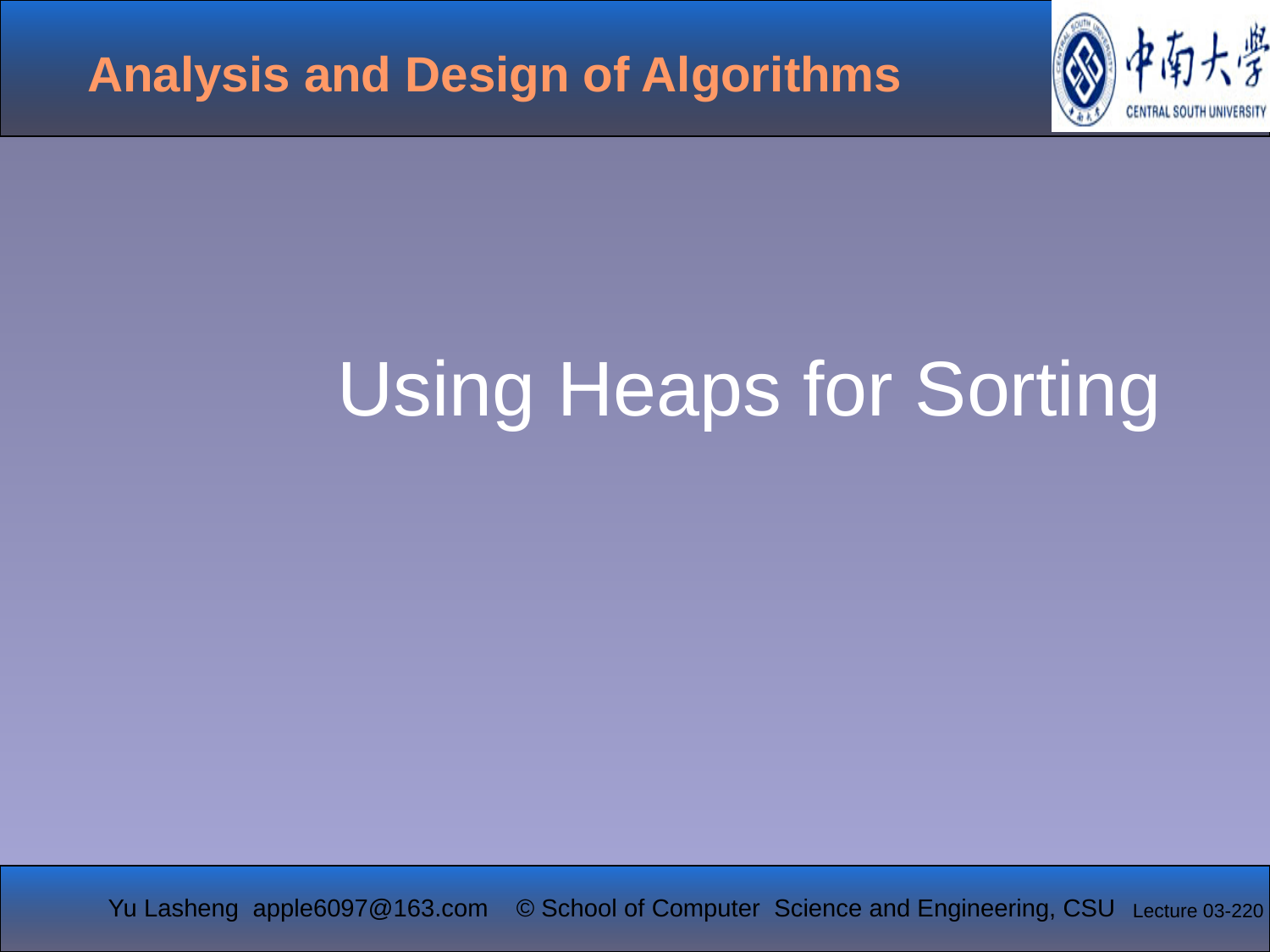

# Using Heaps for Sorting

Lecture 03-220